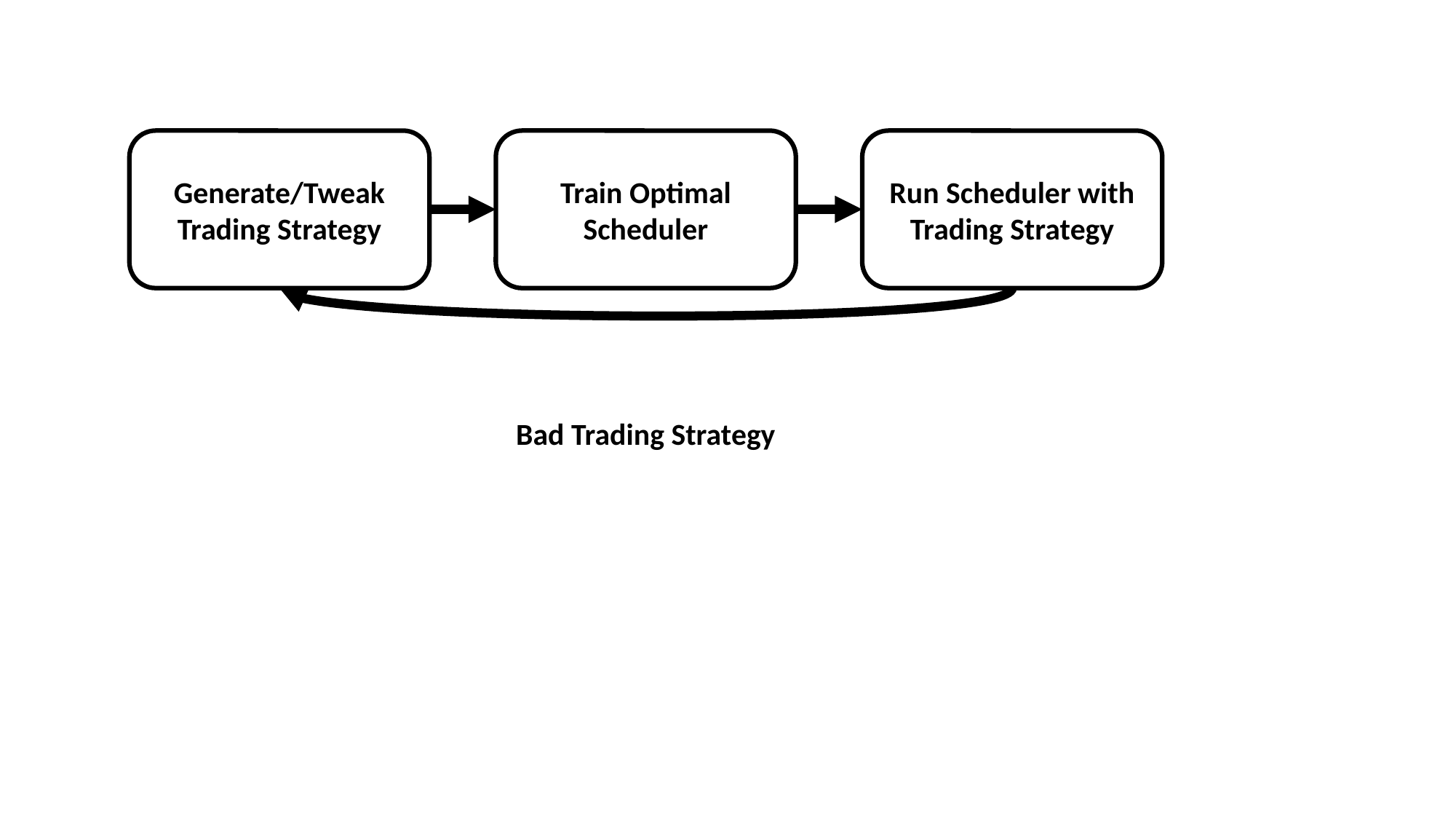

Generate/Tweak Trading Strategy
Train Optimal Scheduler
Run Scheduler with Trading Strategy
Bad Trading Strategy